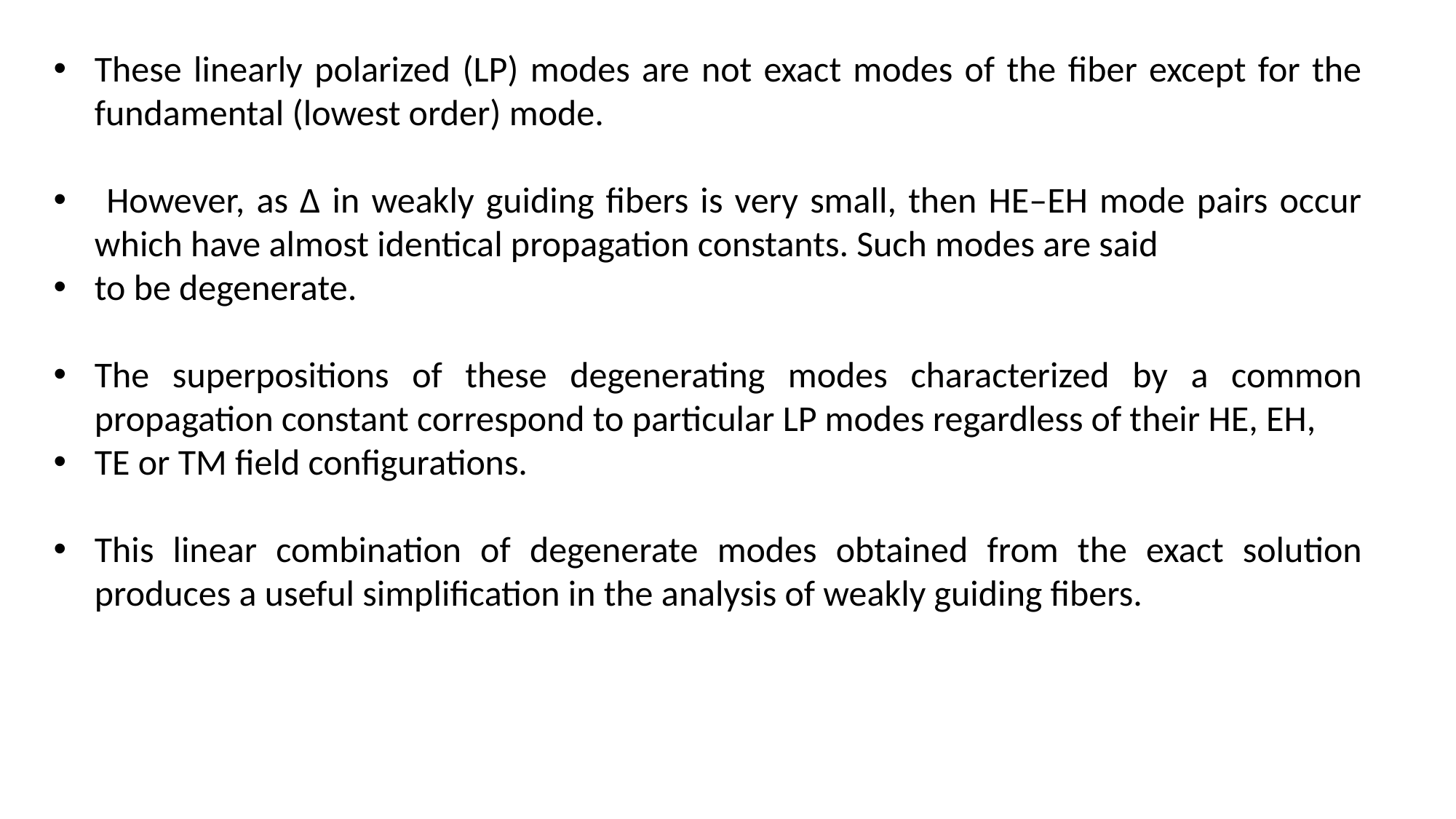

These linearly polarized (LP) modes are not exact modes of the fiber except for the fundamental (lowest order) mode.

 However, as Δ in weakly guiding fibers is very small, then HE–EH mode pairs occur which have almost identical propagation constants. Such modes are said
to be degenerate.

The superpositions of these degenerating modes characterized by a common propagation constant correspond to particular LP modes regardless of their HE, EH,
TE or TM field configurations.

This linear combination of degenerate modes obtained from the exact solution produces a useful simplification in the analysis of weakly guiding fibers.